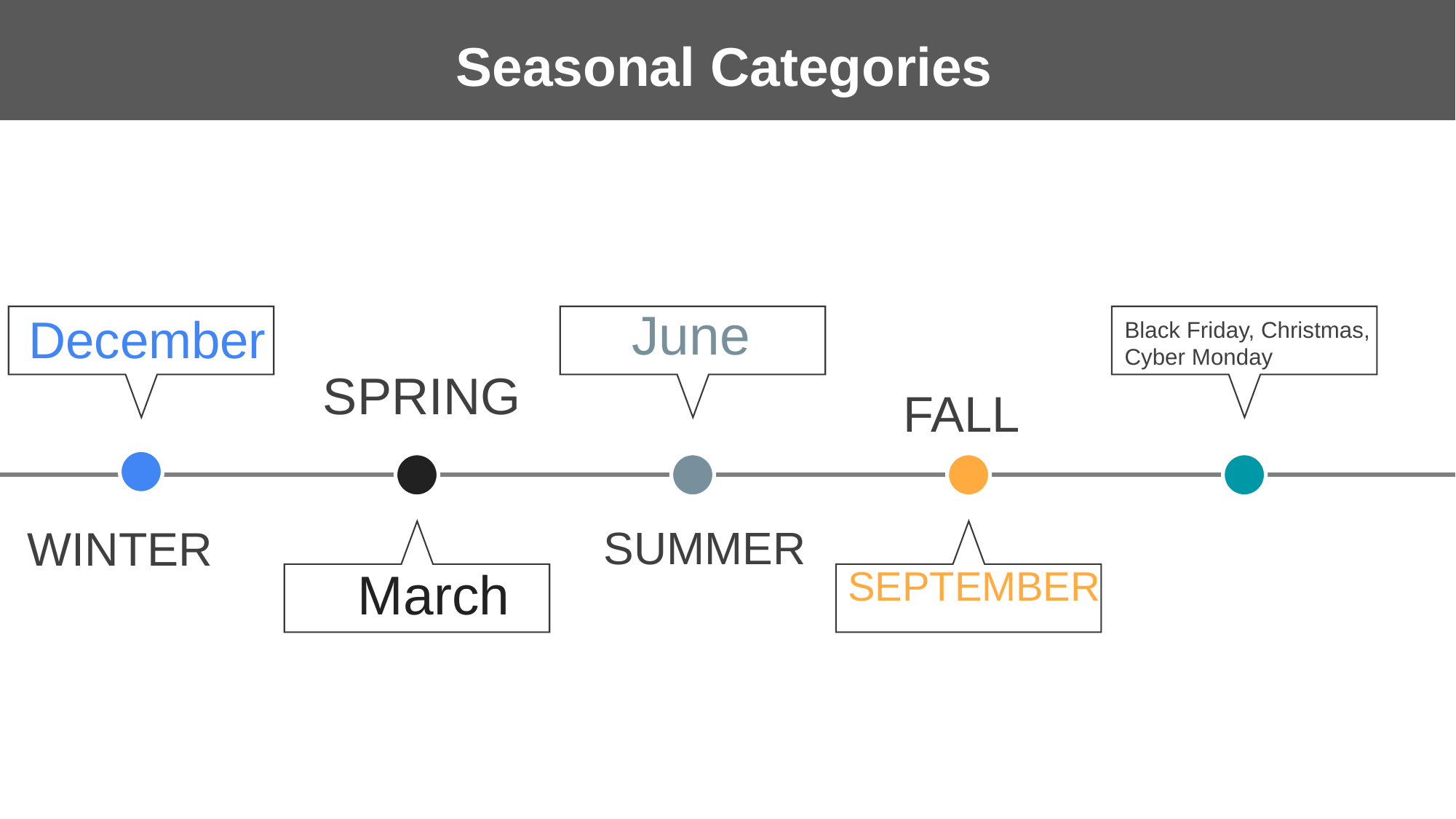

Seasonal Categories

 SPRING
June
December
Black Friday, Christmas, Cyber Monday

     FALL
WINTER
SUMMER
March
    SEPTEMBER